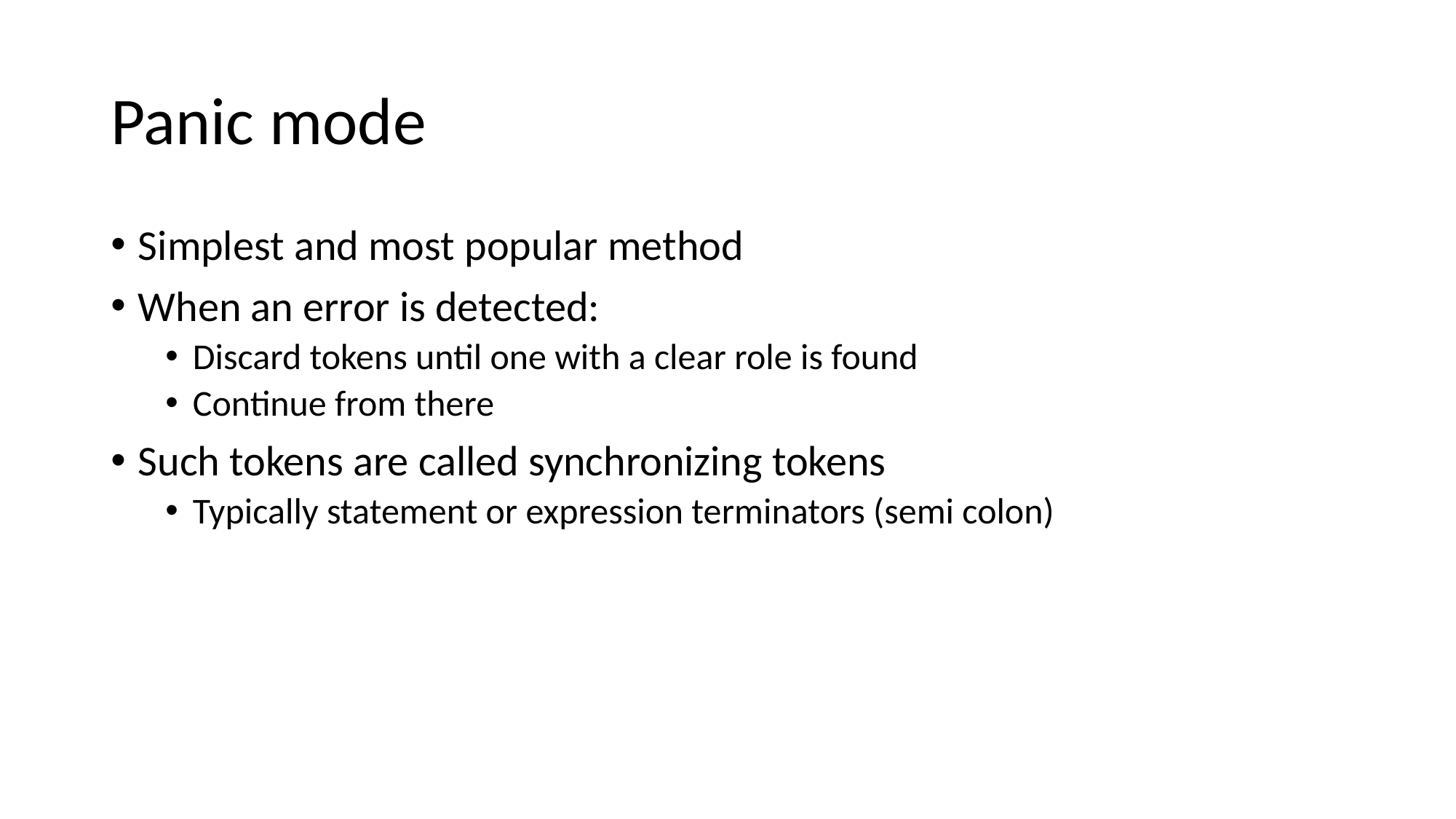

# Panic mode
Simplest and most popular method
When an error is detected:
Discard tokens until one with a clear role is found
Continue from there
Such tokens are called synchronizing tokens
Typically statement or expression terminators (semi colon)